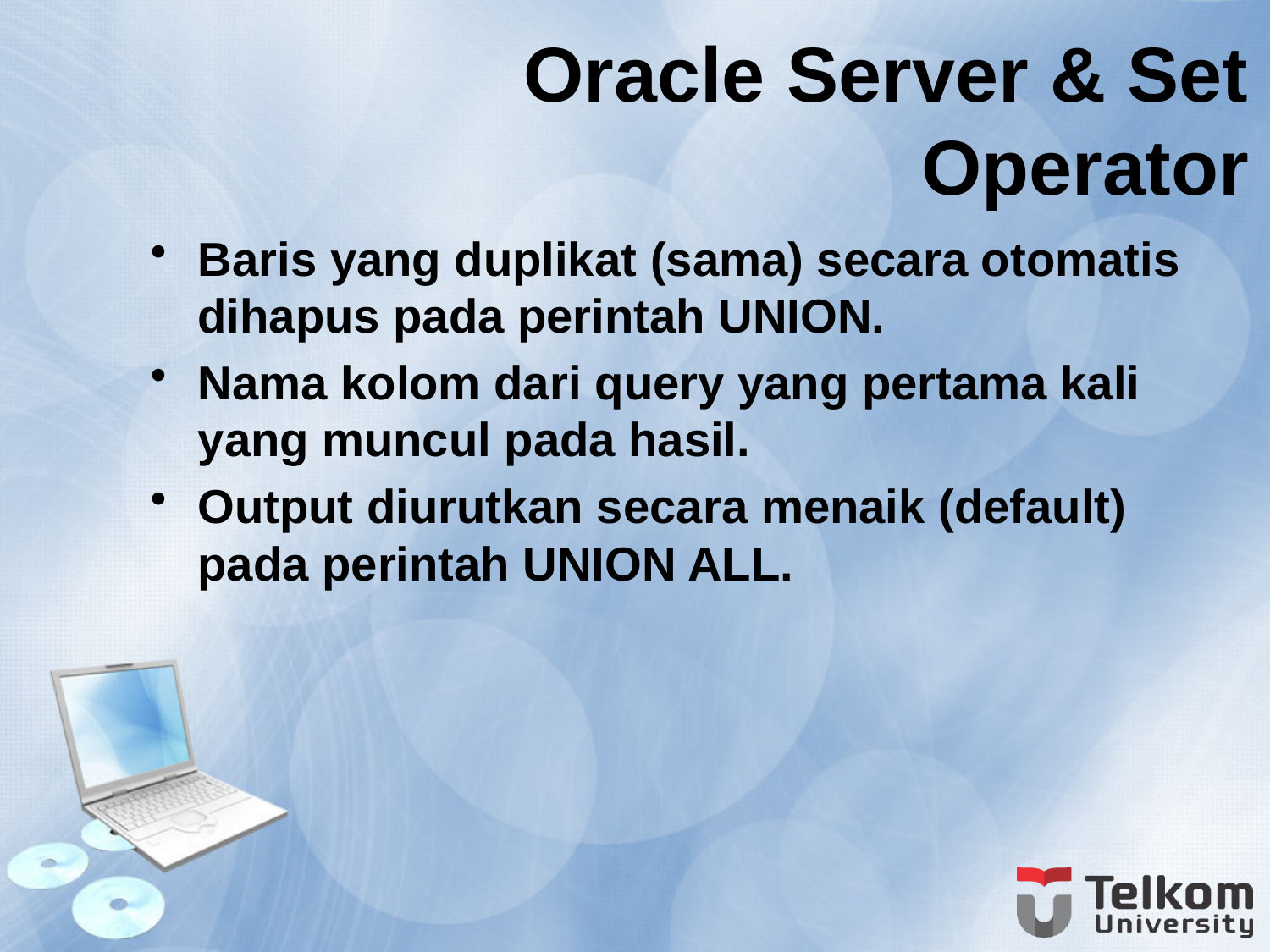

# Oracle Server & Set Operator
Baris yang duplikat (sama) secara otomatis dihapus pada perintah UNION.
Nama kolom dari query yang pertama kali yang muncul pada hasil.
Output diurutkan secara menaik (default) pada perintah UNION ALL.